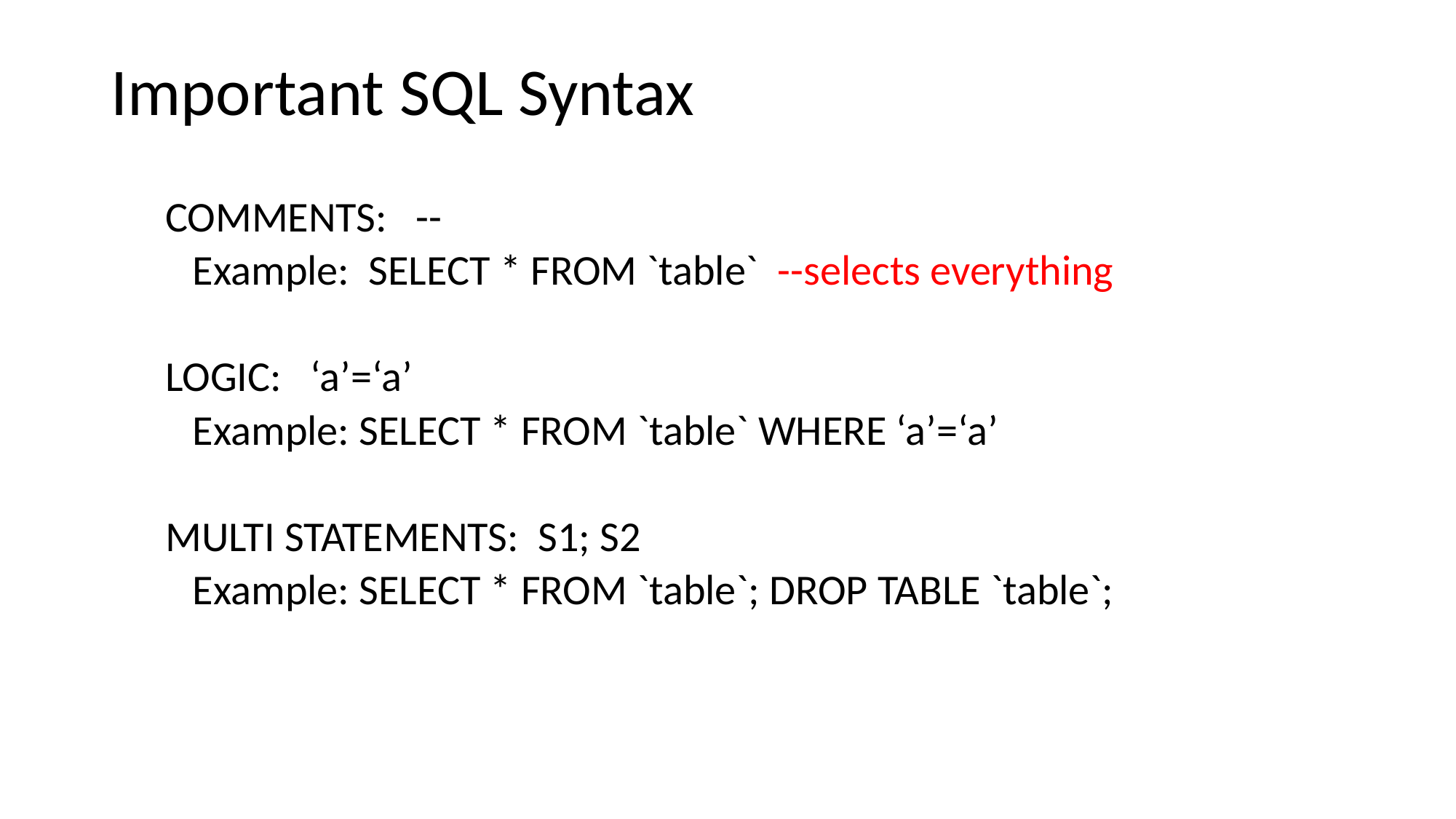

# Important SQL Syntax
COMMENTS:   --
	Example:  SELECT * FROM `table`  --selects everything

LOGIC:   ‘a’=‘a’
	Example: SELECT * FROM `table` WHERE ‘a’=‘a’

MULTI STATEMENTS:  S1; S2
	Example: SELECT * FROM `table`; DROP TABLE `table`;